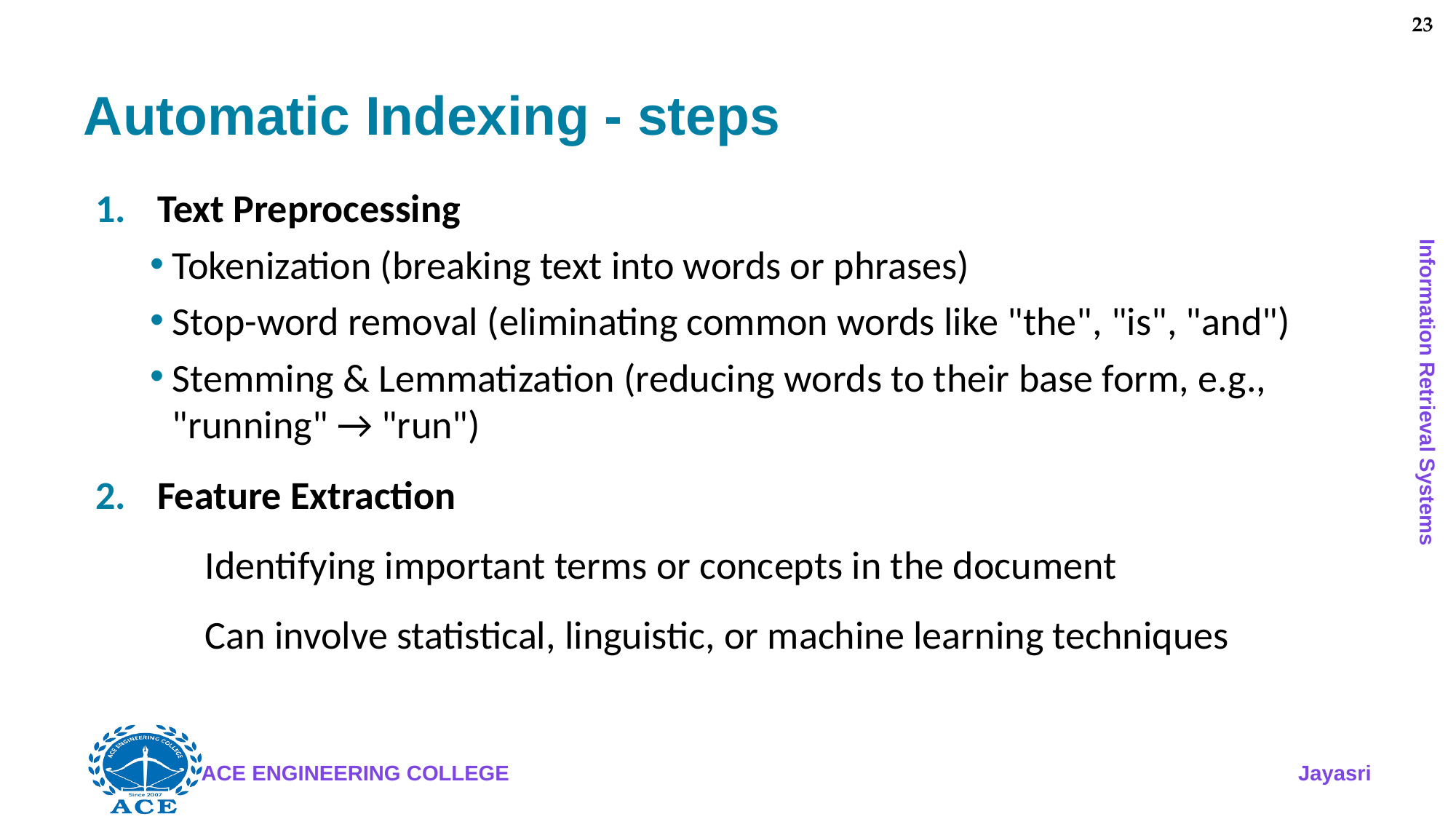

23
# Automatic Indexing - steps
Text Preprocessing
Tokenization (breaking text into words or phrases)
Stop-word removal (eliminating common words like "the", "is", "and")
Stemming & Lemmatization (reducing words to their base form, e.g., "running" → "run")
Feature Extraction
	Identifying important terms or concepts in the document
	Can involve statistical, linguistic, or machine learning techniques